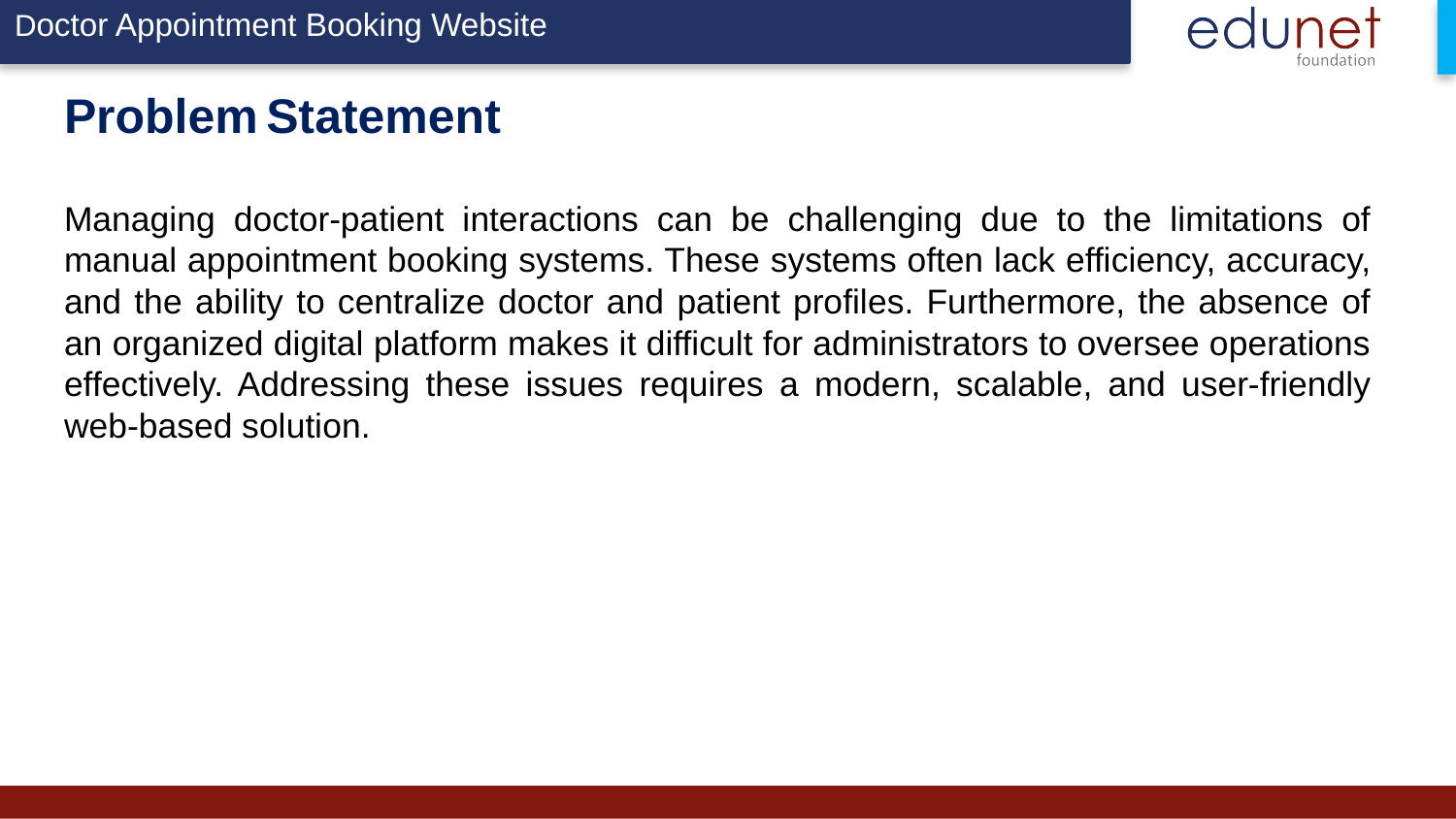

Doctor Appointment Booking Website
# Problem Statement
Managing doctor-patient interactions can be challenging due to the limitations of manual appointment booking systems. These systems often lack efficiency, accuracy, and the ability to centralize doctor and patient profiles. Furthermore, the absence of an organized digital platform makes it difficult for administrators to oversee operations effectively. Addressing these issues requires a modern, scalable, and user-friendly web-based solution.